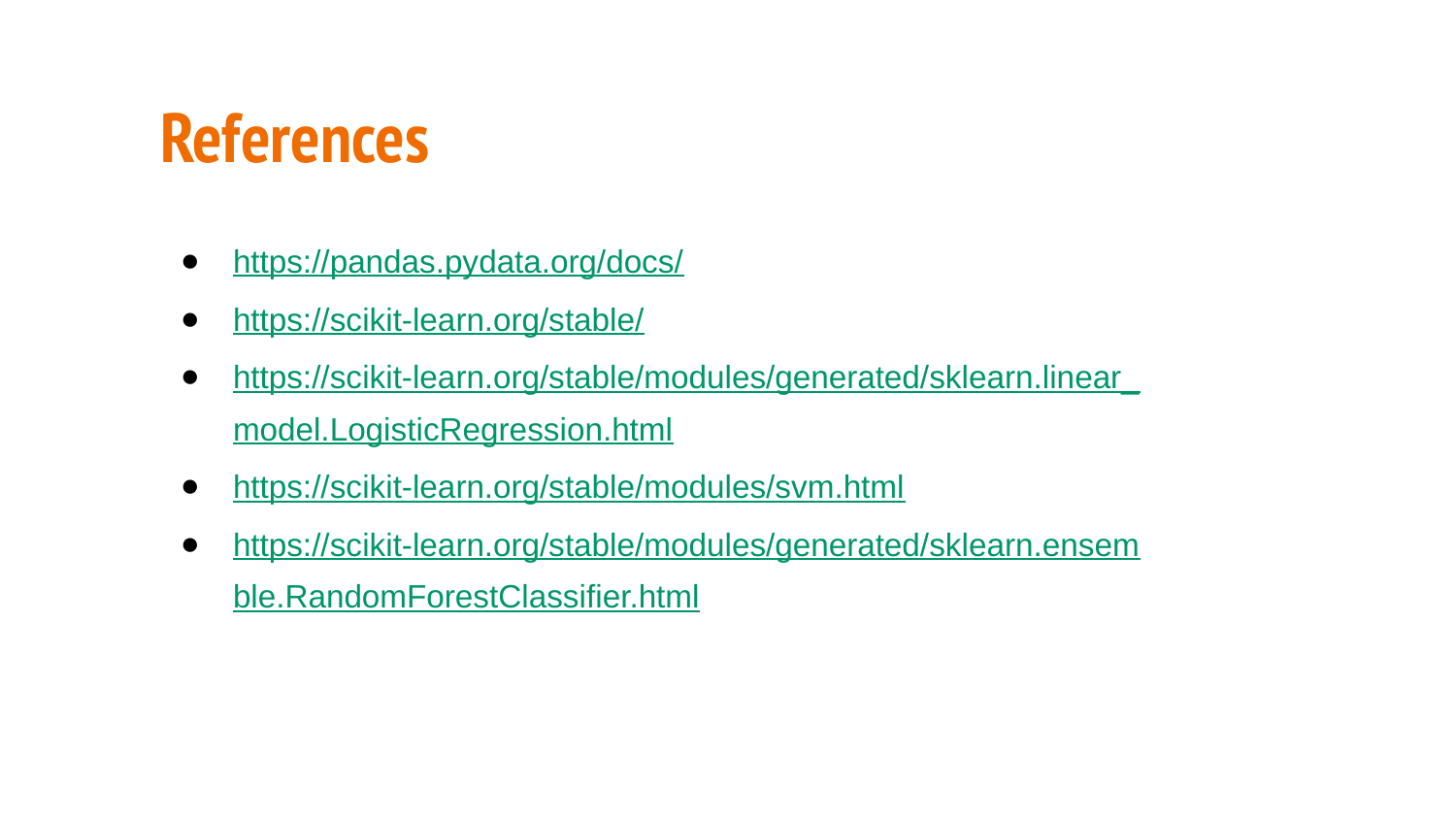

# References
https://pandas.pydata.org/docs/
https://scikit-learn.org/stable/
https://scikit-learn.org/stable/modules/generated/sklearn.linear_model.LogisticRegression.html
https://scikit-learn.org/stable/modules/svm.html
https://scikit-learn.org/stable/modules/generated/sklearn.ensemble.RandomForestClassifier.html